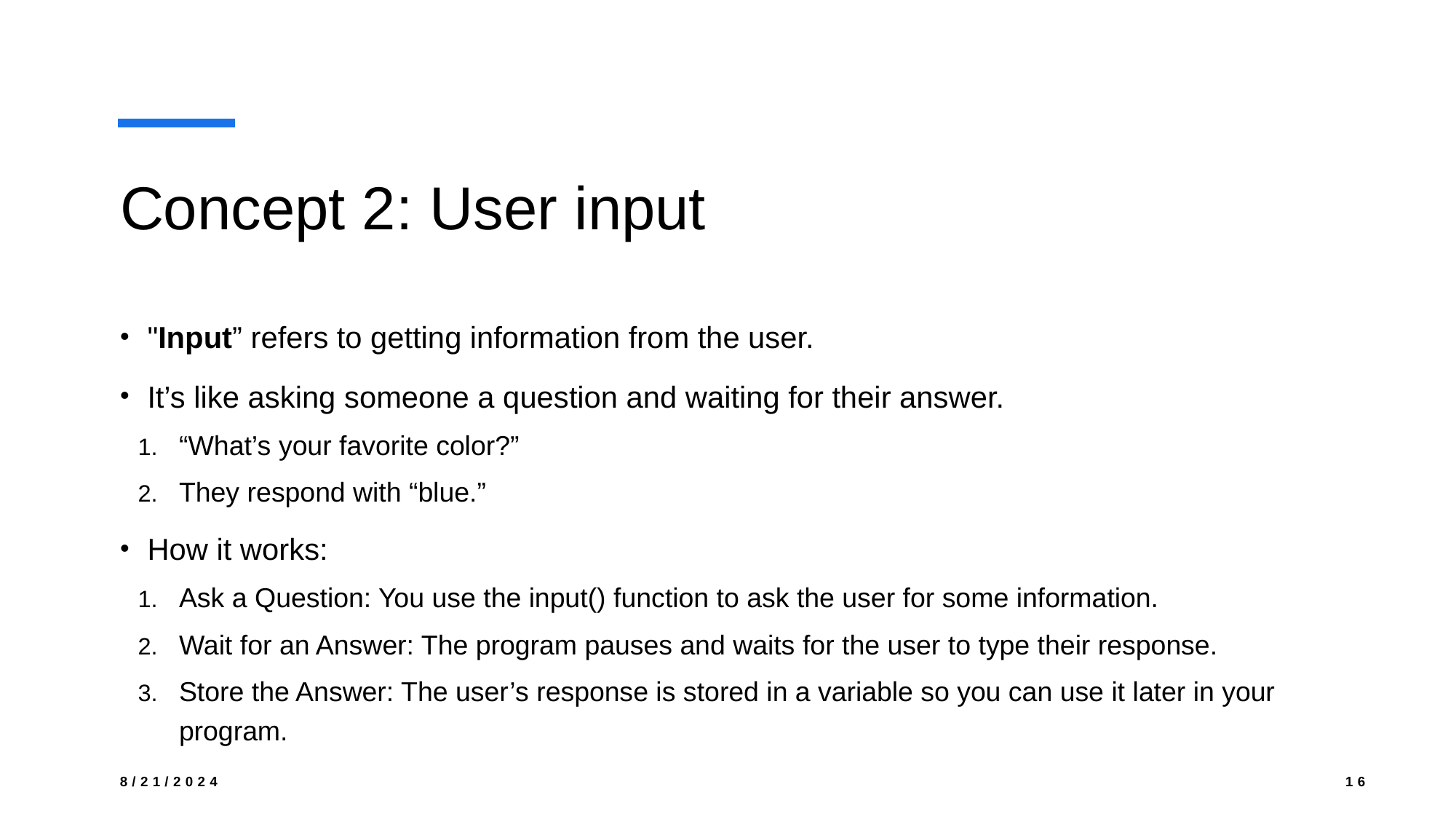

# Concept 2: User input
"Input” refers to getting information from the user.
It’s like asking someone a question and waiting for their answer.
“What’s your favorite color?”
They respond with “blue.”
How it works:
Ask a Question: You use the input() function to ask the user for some information.
Wait for an Answer: The program pauses and waits for the user to type their response.
Store the Answer: The user’s response is stored in a variable so you can use it later in your program.
8/21/2024
16